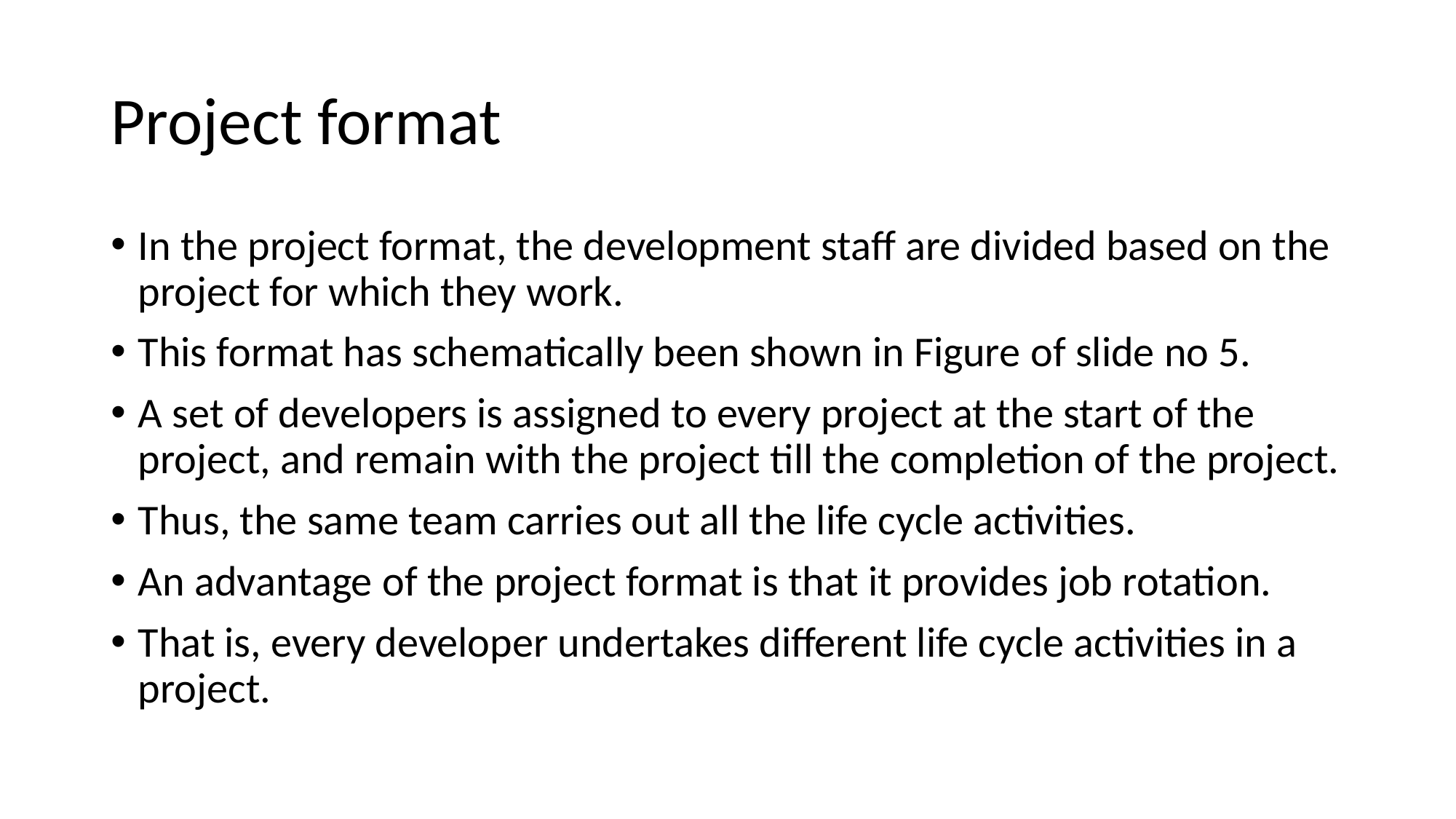

# Project format
In the project format, the development staff are divided based on the project for which they work.
This format has schematically been shown in Figure of slide no 5.
A set of developers is assigned to every project at the start of the project, and remain with the project till the completion of the project.
Thus, the same team carries out all the life cycle activities.
An advantage of the project format is that it provides job rotation.
That is, every developer undertakes different life cycle activities in a project.